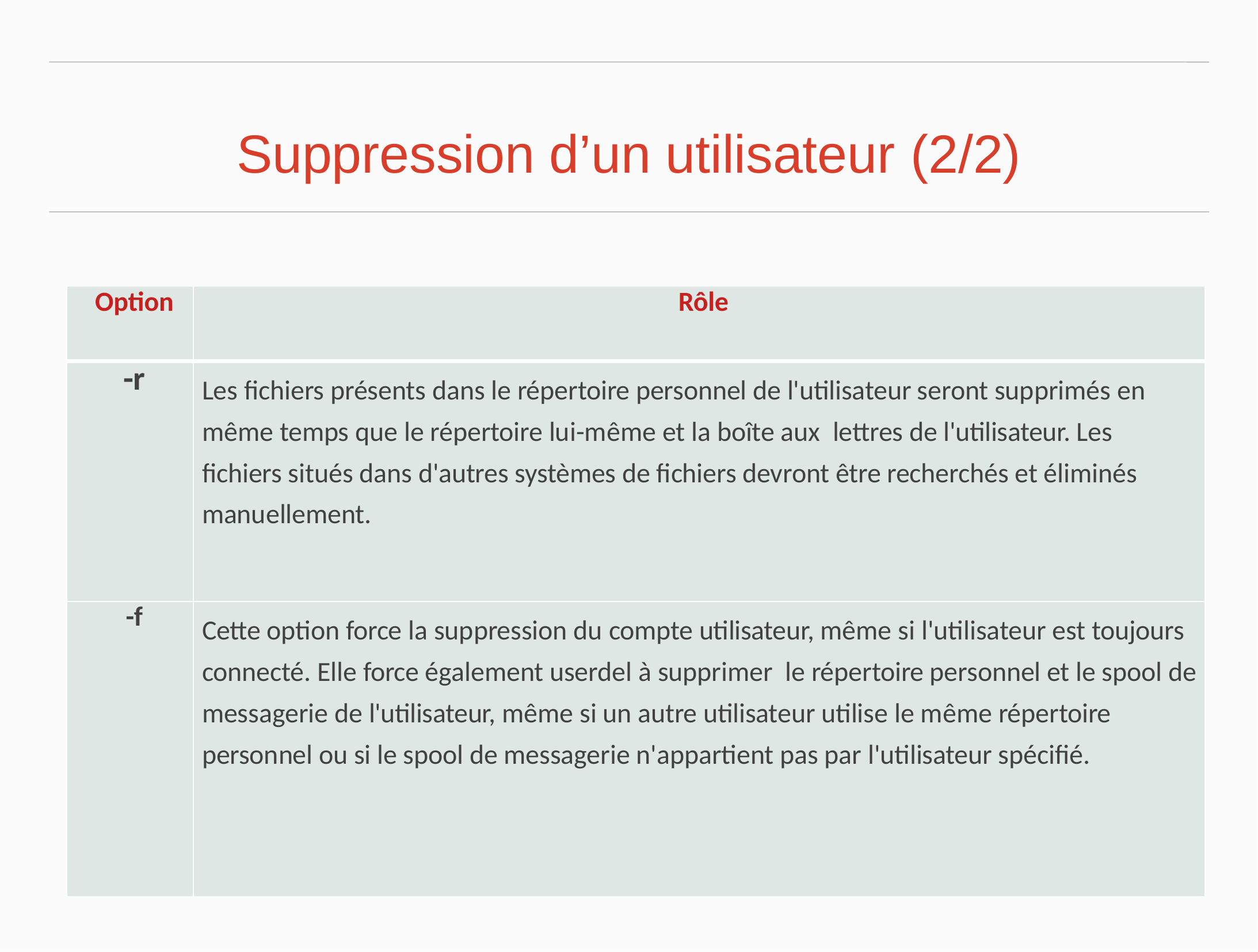

# Suppression d’un utilisateur (2/2)
| Option | Rôle |
| --- | --- |
| -r | Les fichiers présents dans le répertoire personnel de l'utilisateur seront supprimés en même temps que le répertoire lui-même et la boîte aux lettres de l'utilisateur. Les fichiers situés dans d'autres systèmes de fichiers devront être recherchés et éliminés manuellement. |
| -f | Cette option force la suppression du compte utilisateur, même si l'utilisateur est toujours connecté. Elle force également userdel à supprimer le répertoire personnel et le spool de messagerie de l'utilisateur, même si un autre utilisateur utilise le même répertoire personnel ou si le spool de messagerie n'appartient pas par l'utilisateur spécifié. |
30